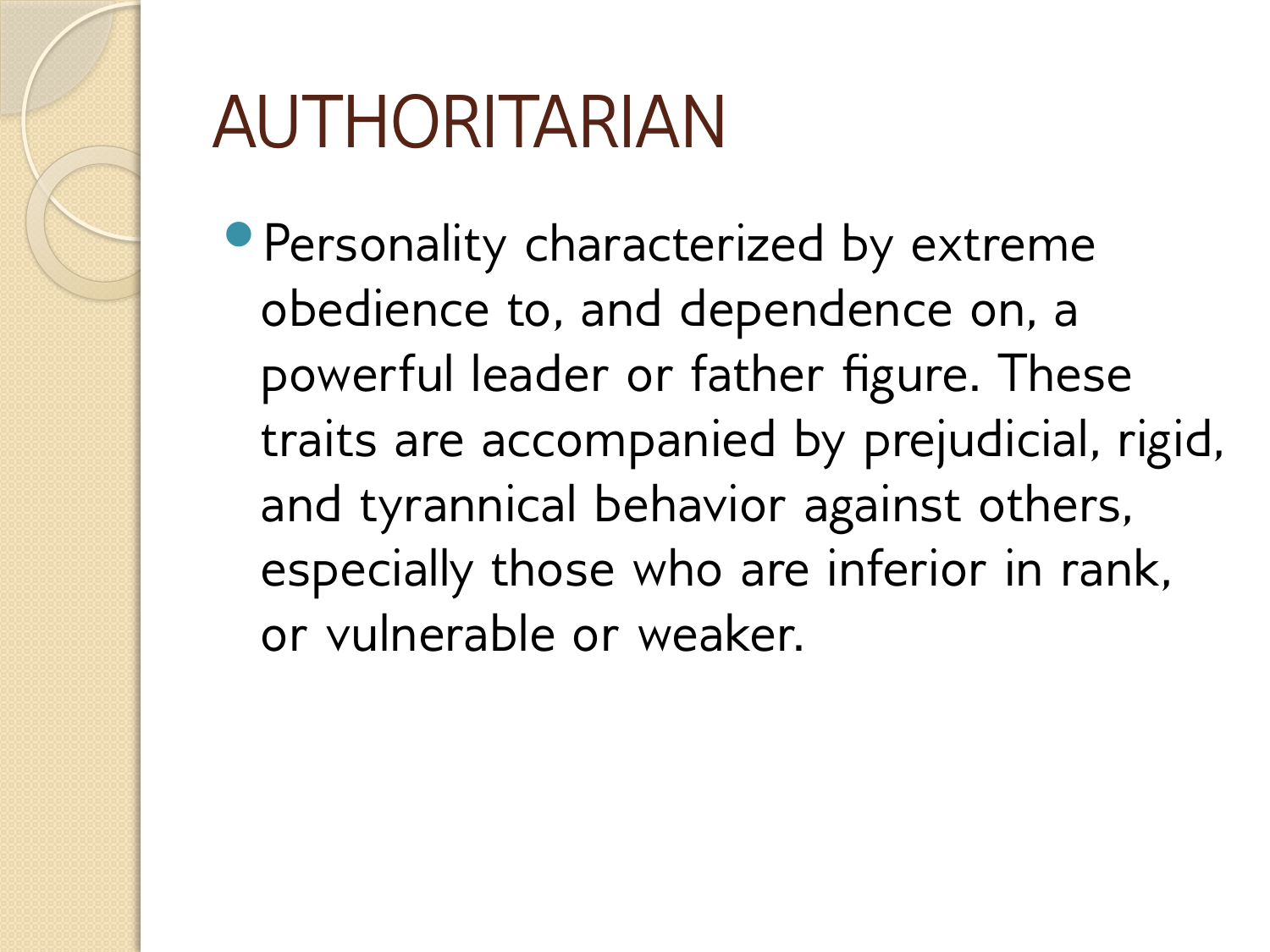

# AUTHORITARIAN
Personality characterized by extreme obedience to, and dependence on, a powerful leader or father figure. These traits are accompanied by prejudicial, rigid, and tyrannical behavior against others, especially those who are inferior in rank, or vulnerable or weaker.